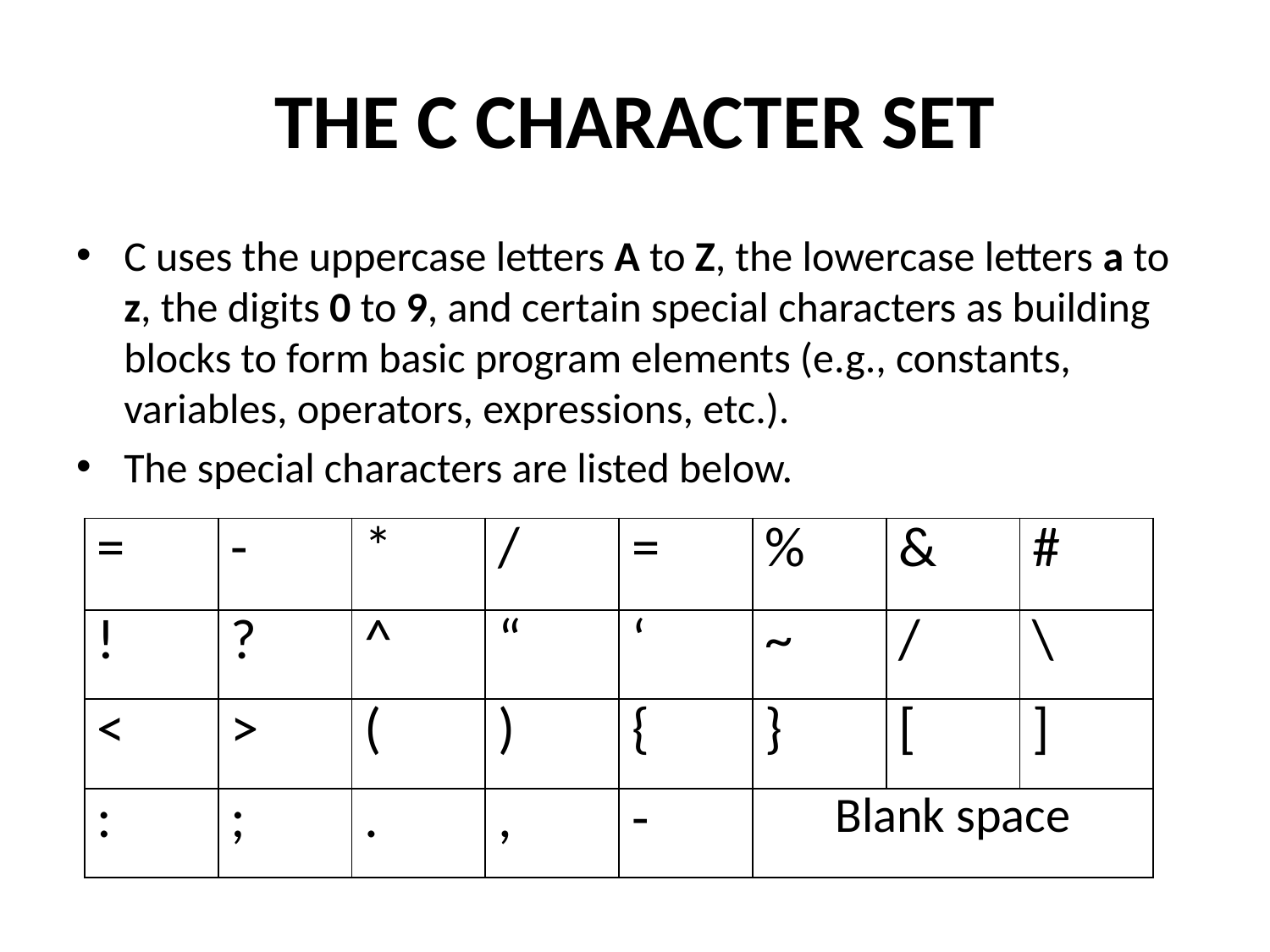

# THE C CHARACTER SET
C uses the uppercase letters A to Z, the lowercase letters a to z, the digits 0 to 9, and certain special characters as building blocks to form basic program elements (e.g., constants, variables, operators, expressions, etc.).
The special characters are listed below.

| = | - | \* | / | = | % | & | # |
| --- | --- | --- | --- | --- | --- | --- | --- |
| ! | ? | ^ | “ | ‘ | ~ | / | \ |
| < | > | ( | ) | { | } | [ | ] |
| : | ; | . | , | - | Blank space |  |  |